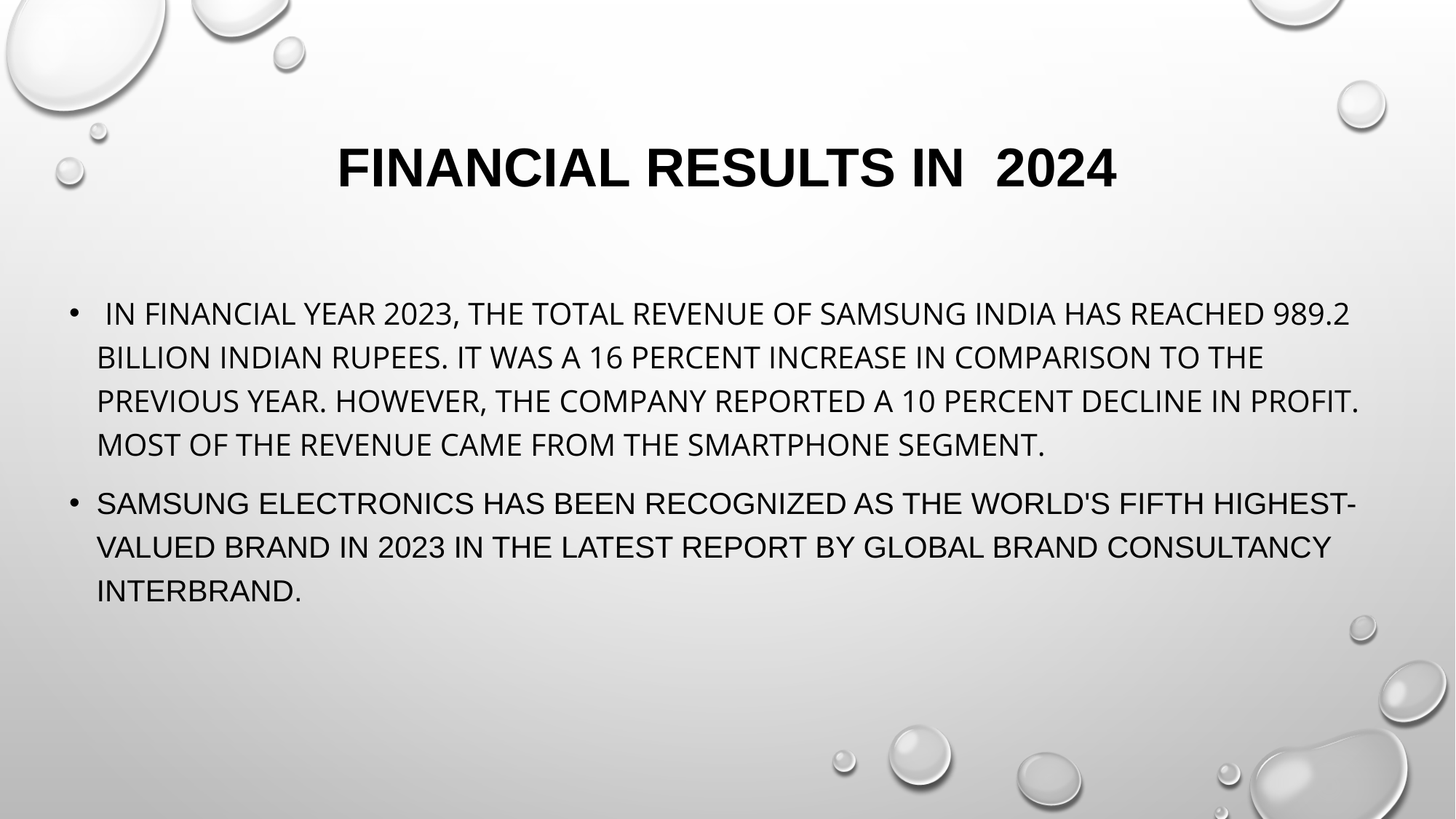

# Financial results in  2024
 In financial year 2023, the total revenue of Samsung India has reached 989.2 billion Indian rupees. It was a 16 percent increase in comparison to the previous year. However, the company reported a 10 percent decline in profit. Most of the revenue came from the smartphone segment.
Samsung Electronics has been recognized as the world's fifth highest-valued brand in 2023 in the latest report by global brand consultancy Interbrand.